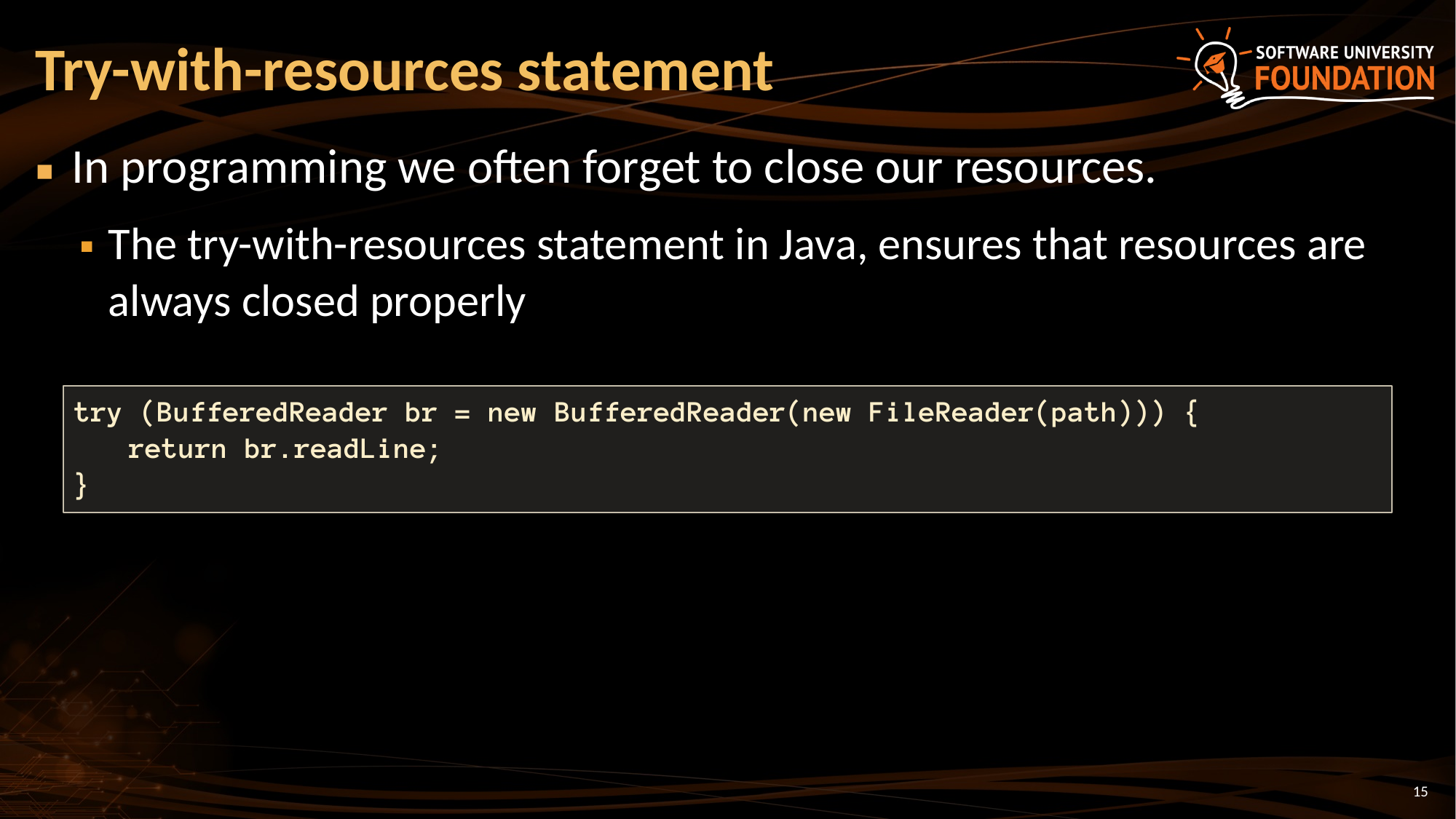

# Try-with-resources statement
In programming we often forget to close our resources.
The try-with-resources statement in Java, ensures that resources are always closed properly
try (BufferedReader br = new BufferedReader(new FileReader(path))) {
return br.readLine;
}
15